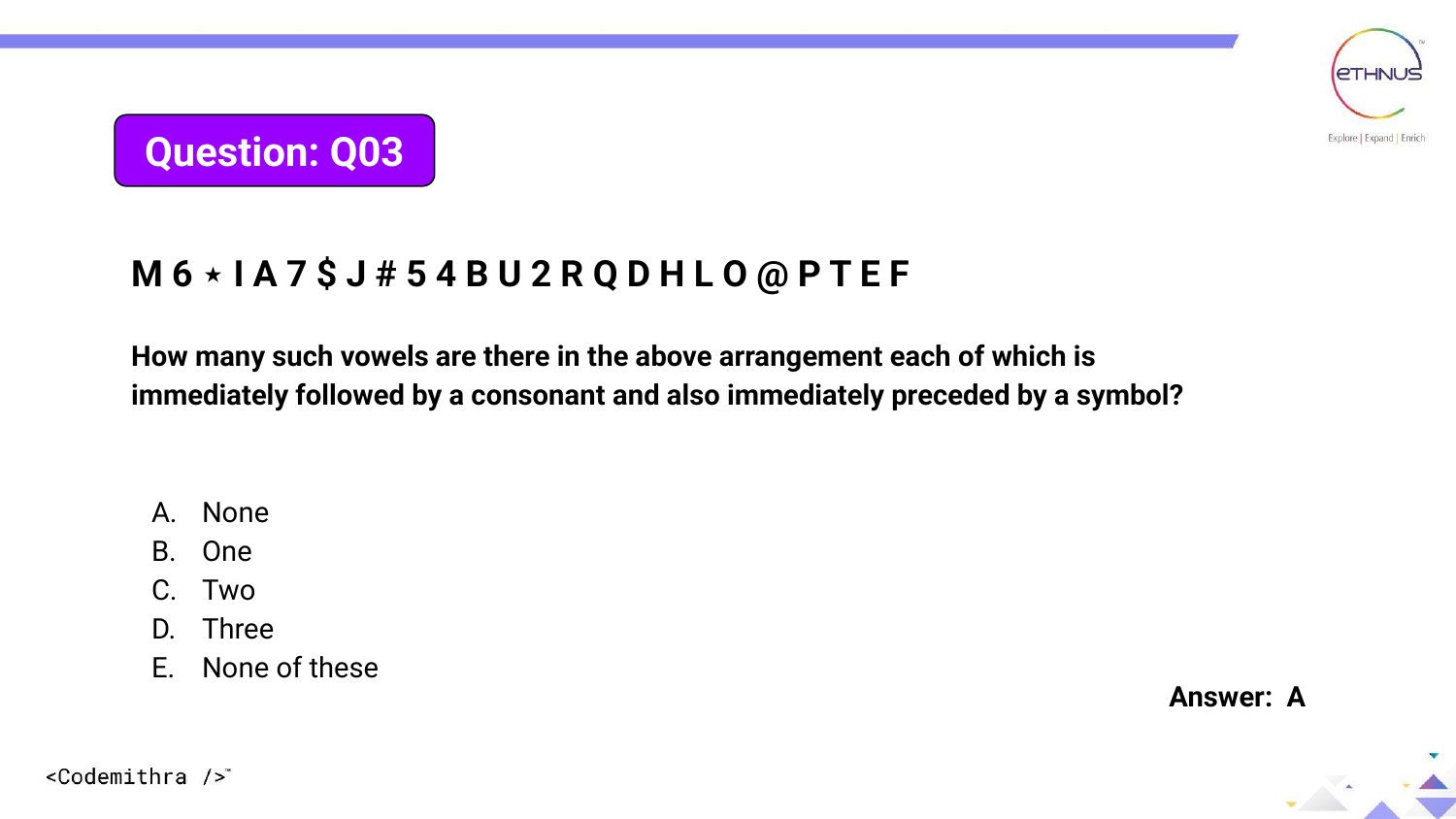

Question: 03
Question: Q03

M 6 ⋆ I A 7 $ J # 5 4 B U 2 R Q D H L O @ P T E F

How many such vowels are there in the above arrangement each of which is
immediately followed by a consonant and also immediately preceded by a symbol?

None
One
Two
Three
None of these
Answer:  A